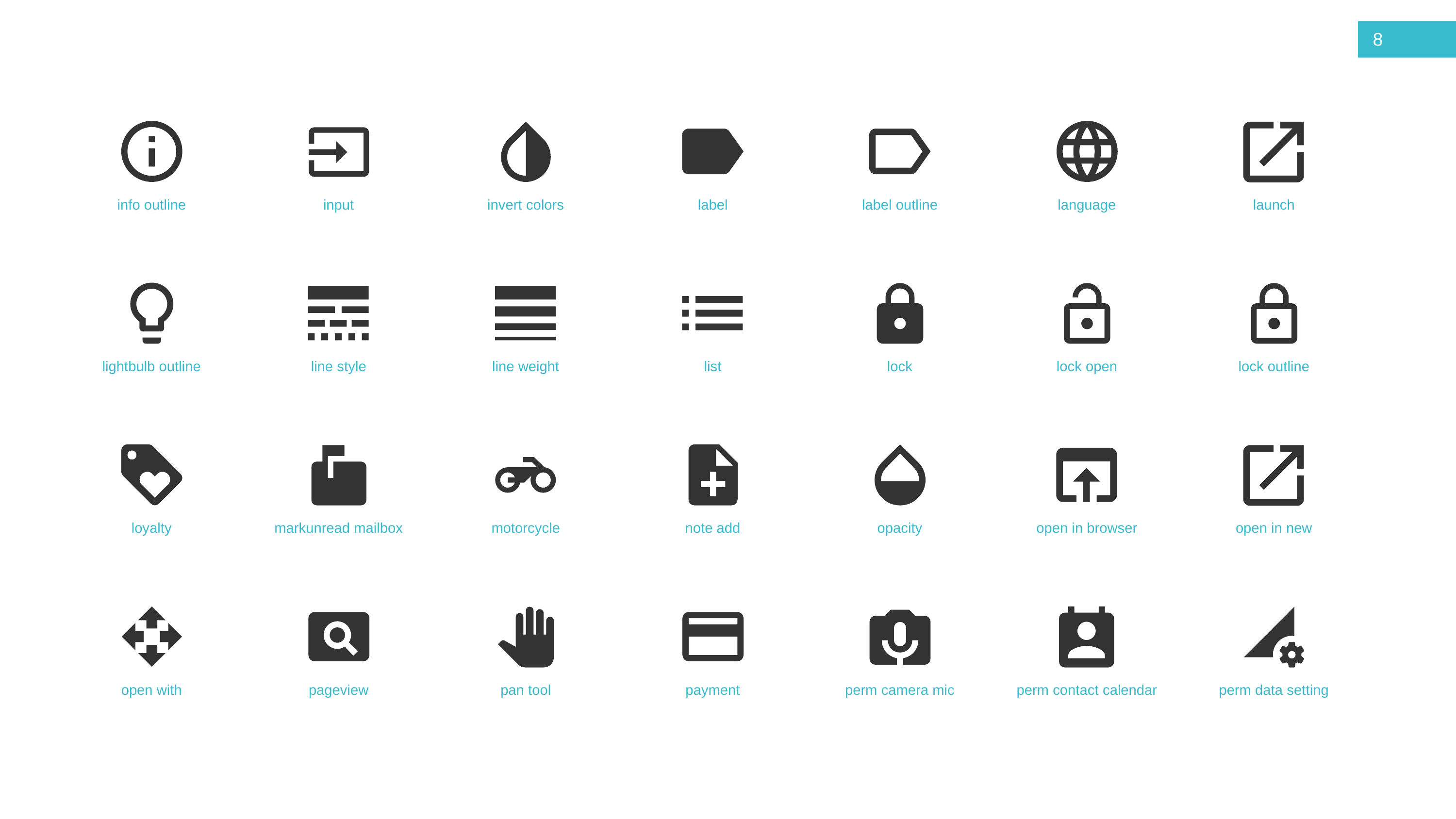

8

info outline
input
invert colors
language
launch
label
label outline

lightbulb outline
lock
lock open
lock outline
line style
line weight
list

loyalty
markunread mailbox
note add
opacity
open in new
motorcycle
open in browser

open with
pan tool
perm camera mic
perm contact calendar
perm data setting
pageview
payment